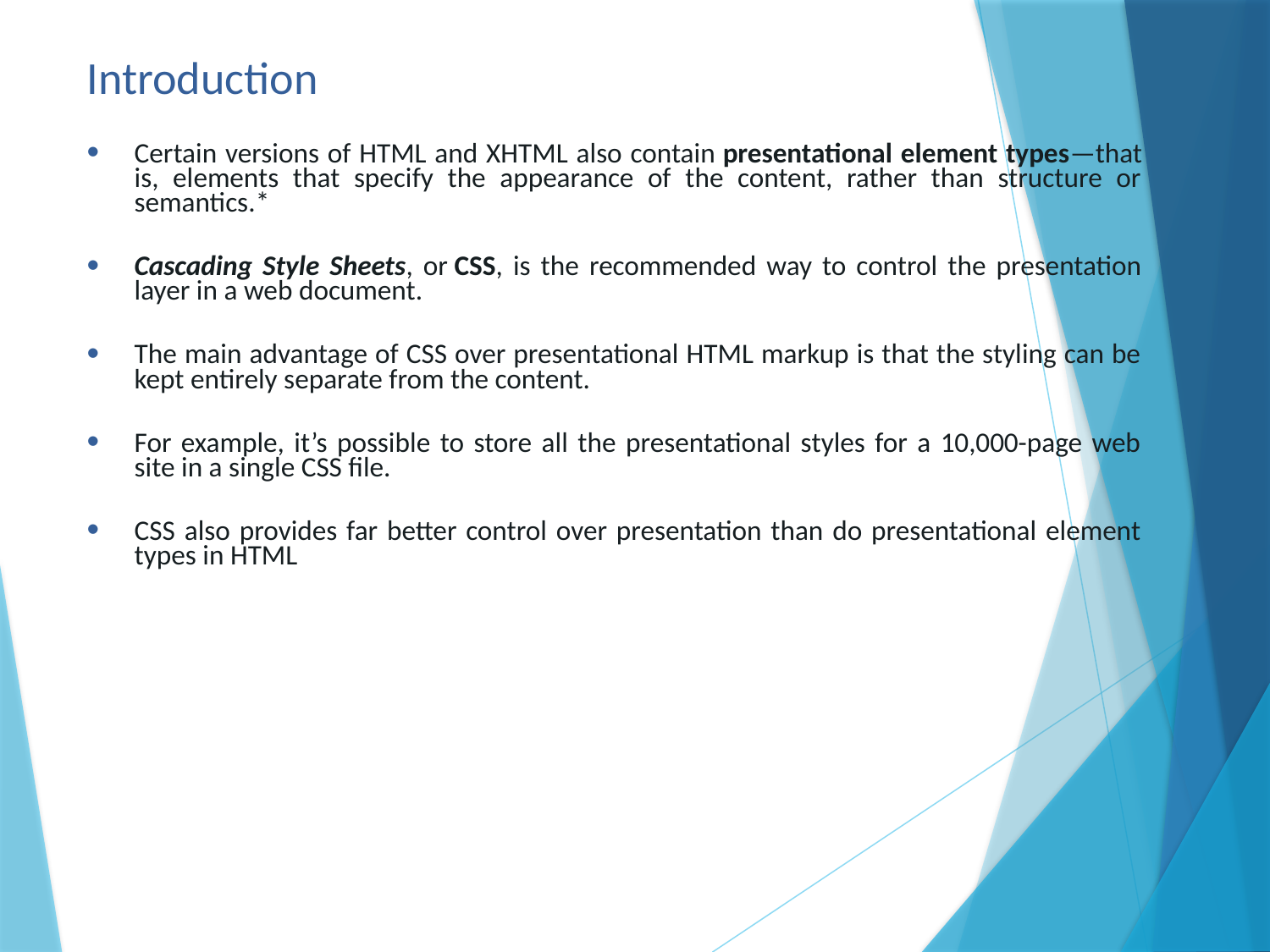

# Introduction
Certain versions of HTML and XHTML also contain presentational element types—that is, elements that specify the appearance of the content, rather than structure or semantics.*

Cascading Style Sheets, or CSS, is the recommended way to control the presentation layer in a web document.

The main advantage of CSS over presentational HTML markup is that the styling can be kept entirely separate from the content.

For example, it’s possible to store all the presentational styles for a 10,000-page web site in a single CSS file.

CSS also provides far better control over presentation than do presentational element types in HTML